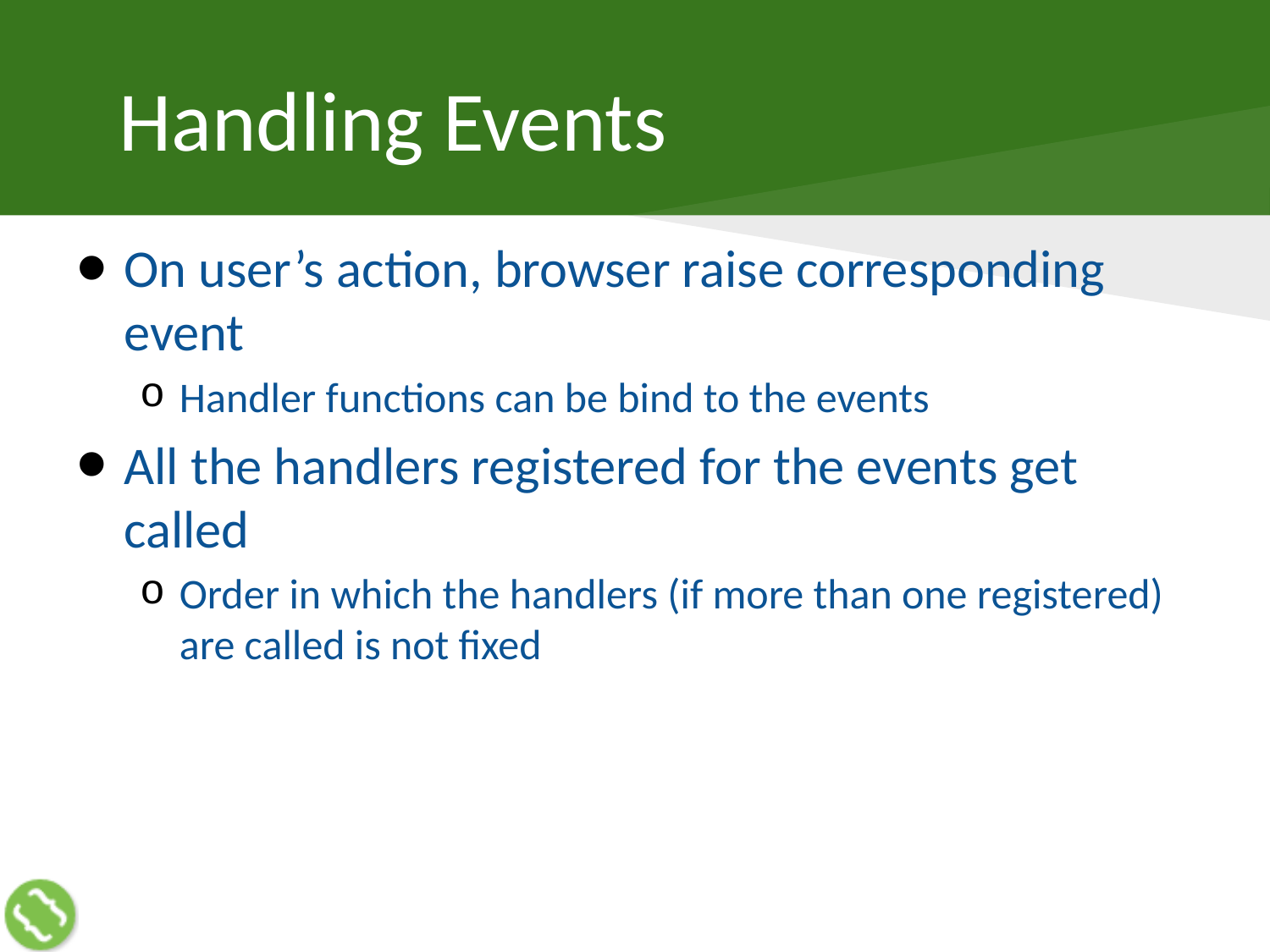

# Handling Events
On user’s action, browser raise corresponding event
Handler functions can be bind to the events
All the handlers registered for the events get called
Order in which the handlers (if more than one registered) are called is not fixed